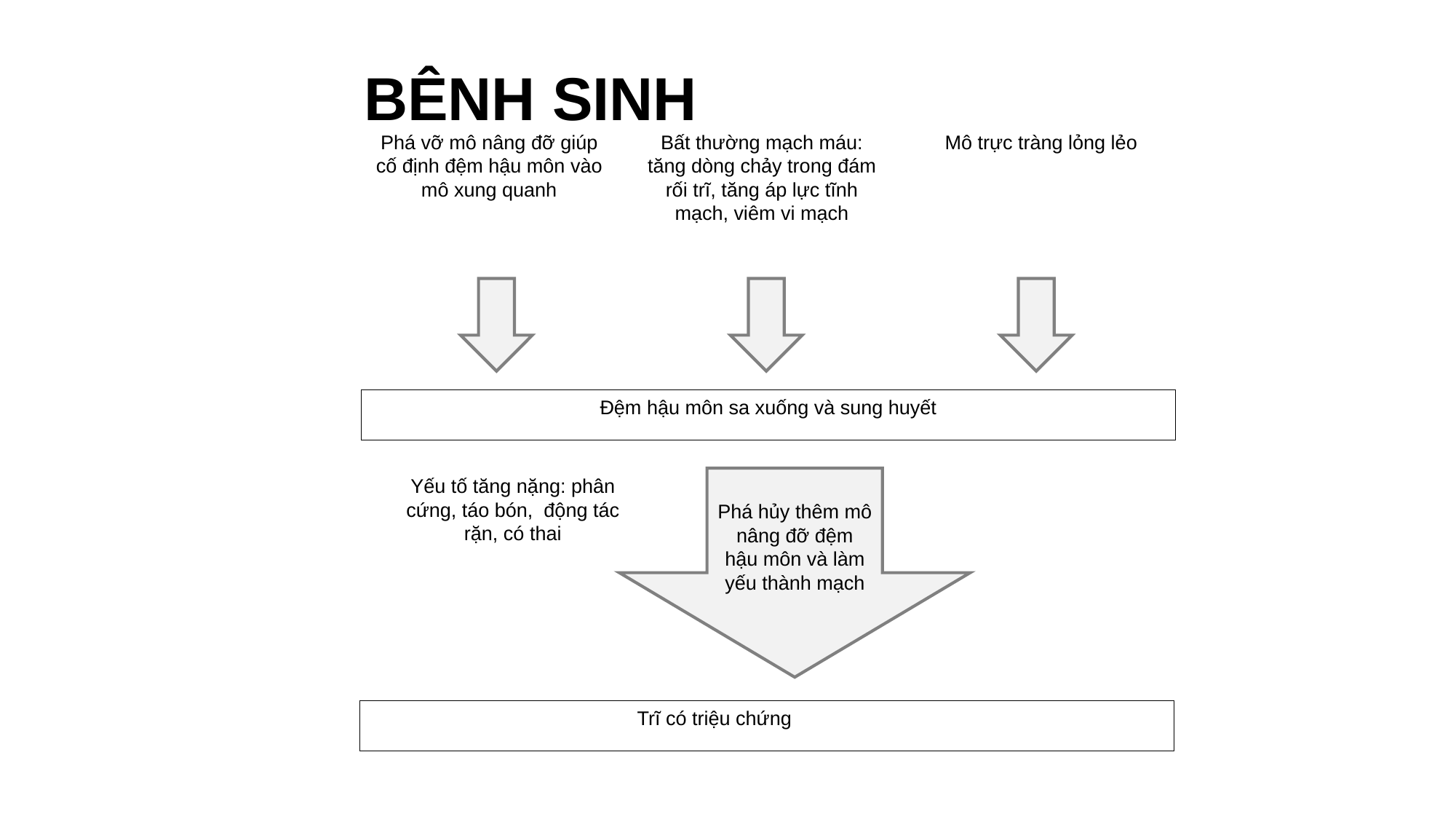

# BỆNH SINH
Bất thường mạch máu: tăng dòng chảy trong đám rối trĩ, tăng áp lực tĩnh mạch, viêm vi mạch
Mô trực tràng lỏng lẻo
Phá vỡ mô nâng đỡ giúp cố định đệm hậu môn vào mô xung quanh

Đệm hậu môn sa xuống và sung huyết
Yếu tố tăng nặng: phân cứng, táo bón,  động tác rặn, có thai
Phá hủy thêm mô nâng đỡ đệm hậu môn và làm yếu thành mạch
	Trĩ có triệu chứng